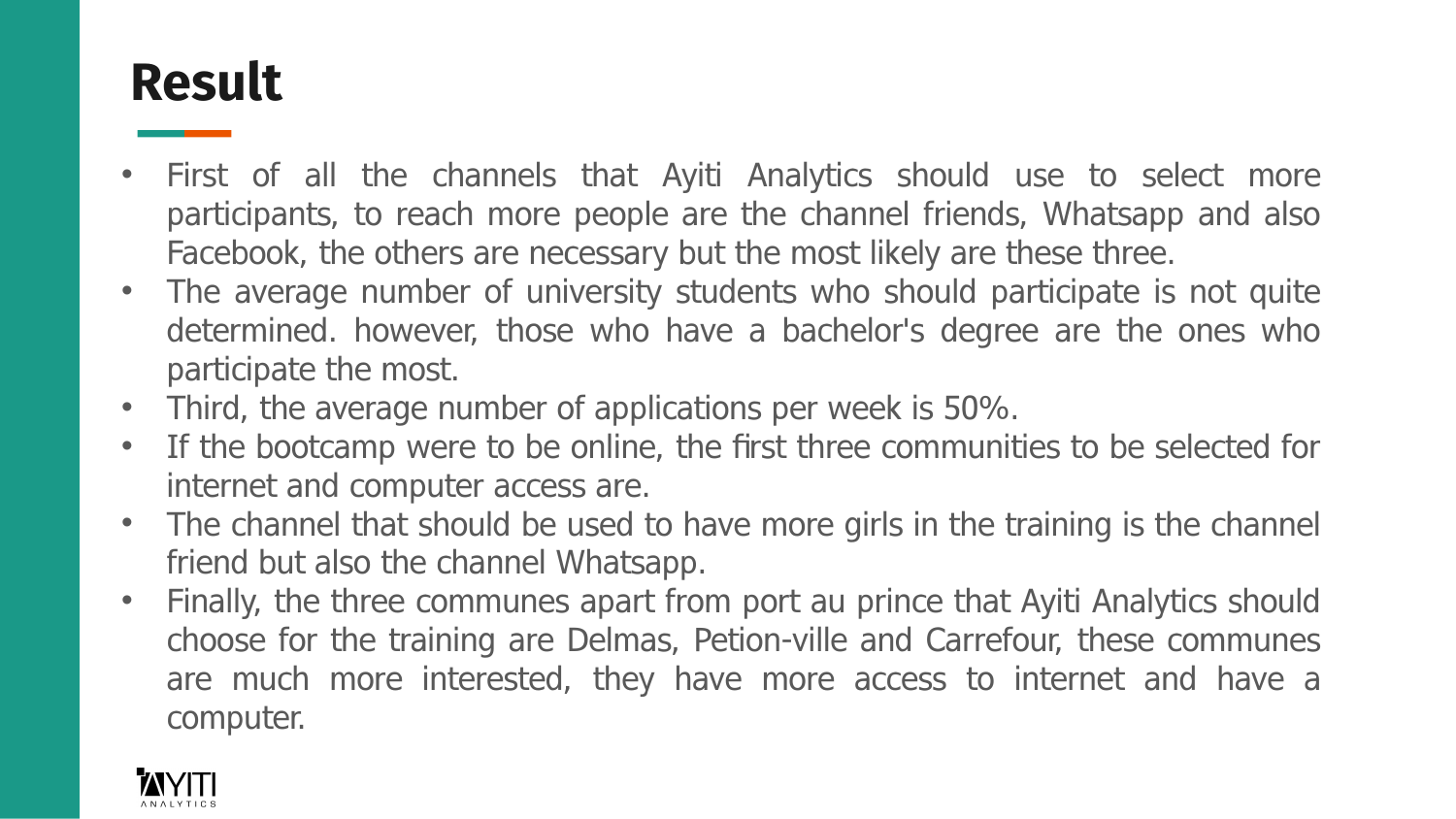

# Result
First of all the channels that Ayiti Analytics should use to select more participants, to reach more people are the channel friends, Whatsapp and also Facebook, the others are necessary but the most likely are these three.
The average number of university students who should participate is not quite determined. however, those who have a bachelor's degree are the ones who participate the most.
Third, the average number of applications per week is 50%.
If the bootcamp were to be online, the first three communities to be selected for internet and computer access are.
The channel that should be used to have more girls in the training is the channel friend but also the channel Whatsapp.
Finally, the three communes apart from port au prince that Ayiti Analytics should choose for the training are Delmas, Petion-ville and Carrefour, these communes are much more interested, they have more access to internet and have a computer.